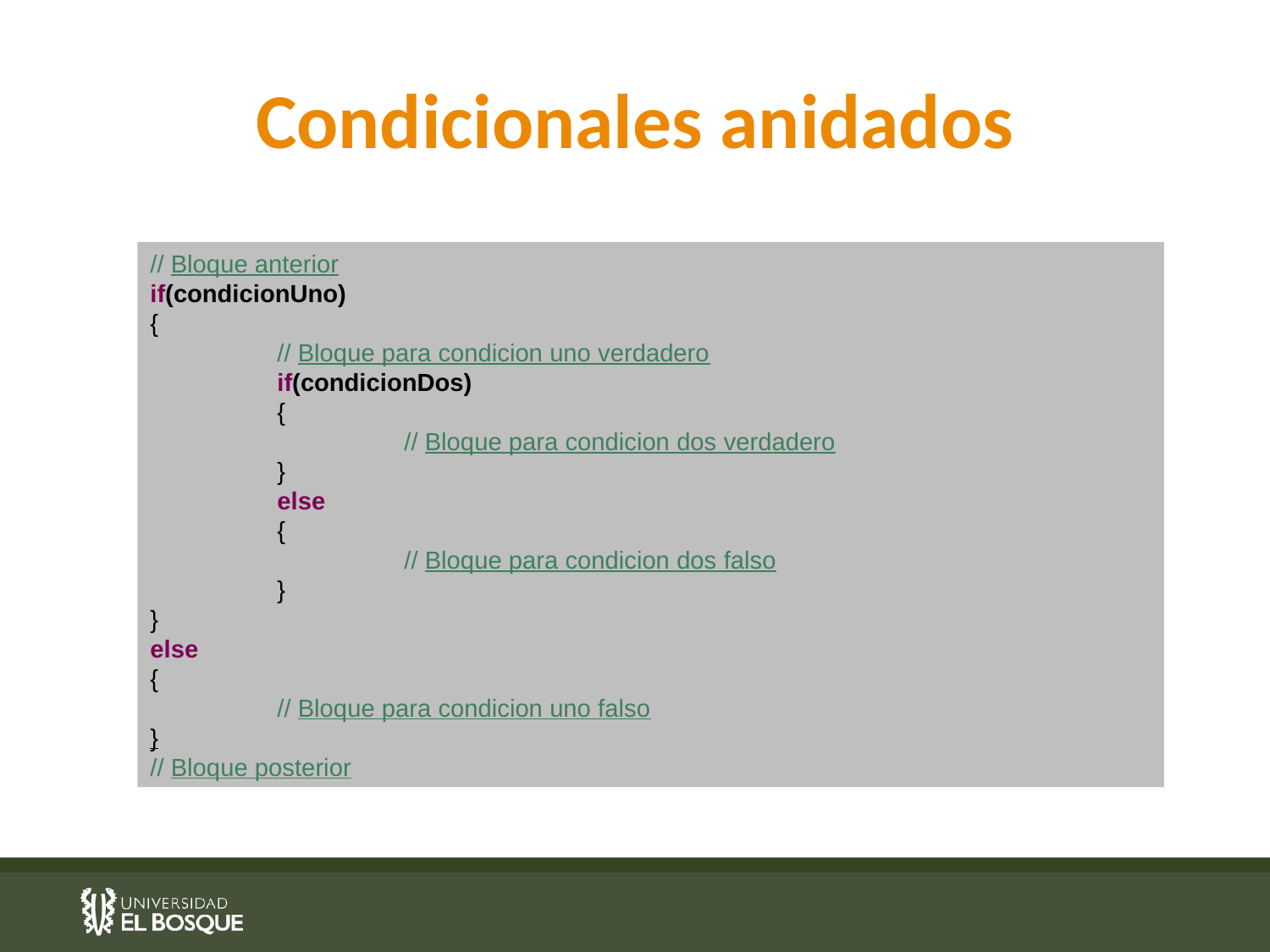

# Condicionales anidados
// Bloque anterior
if(condicionUno)
{
	// Bloque para condicion uno verdadero
	if(condicionDos)
	{
		// Bloque para condicion dos verdadero
	}
	else
	{
		// Bloque para condicion dos falso
	}
}
else
{
	// Bloque para condicion uno falso
}
// Bloque posterior